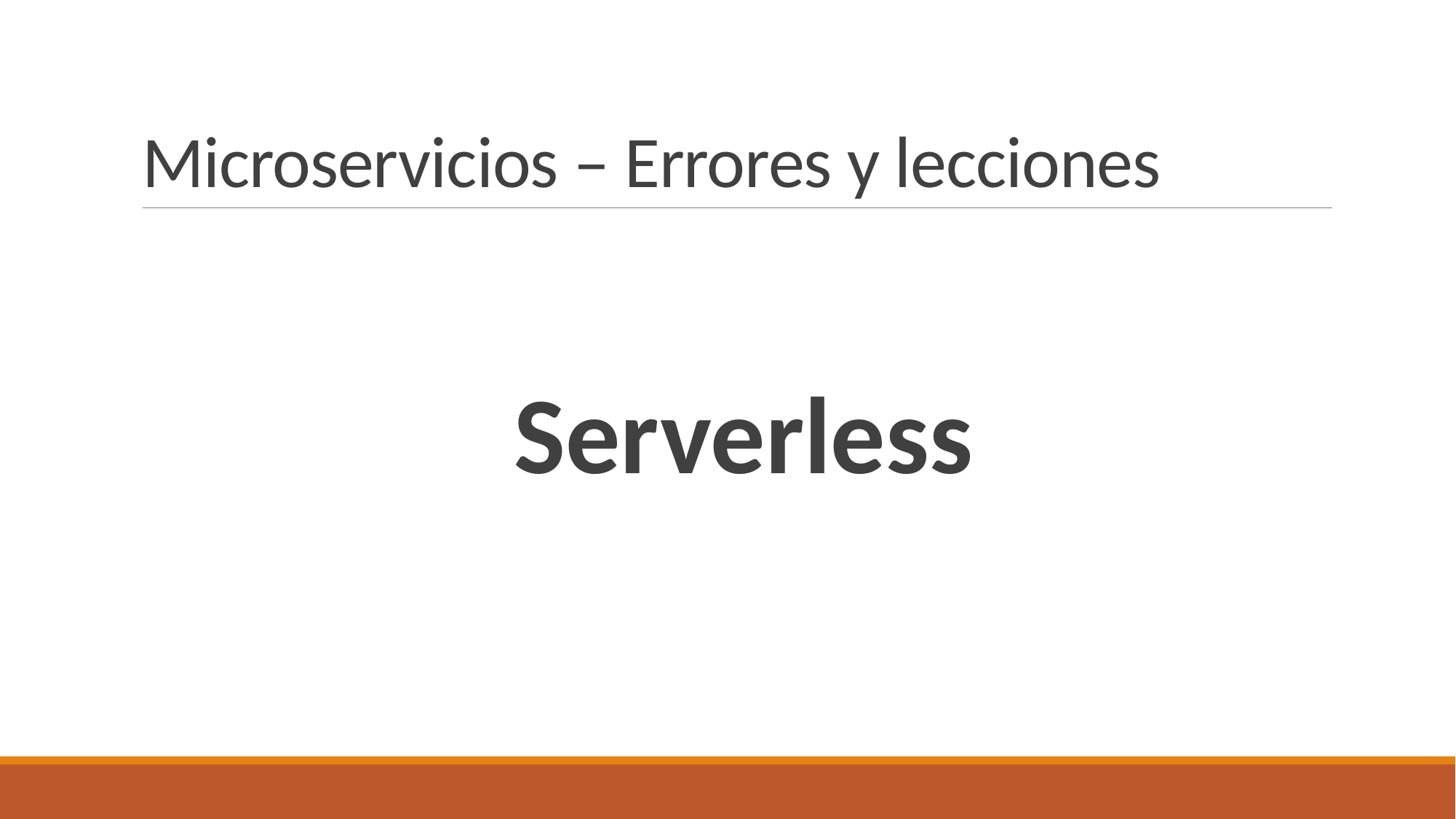

# Microservicios – Errores y lecciones

Serverless